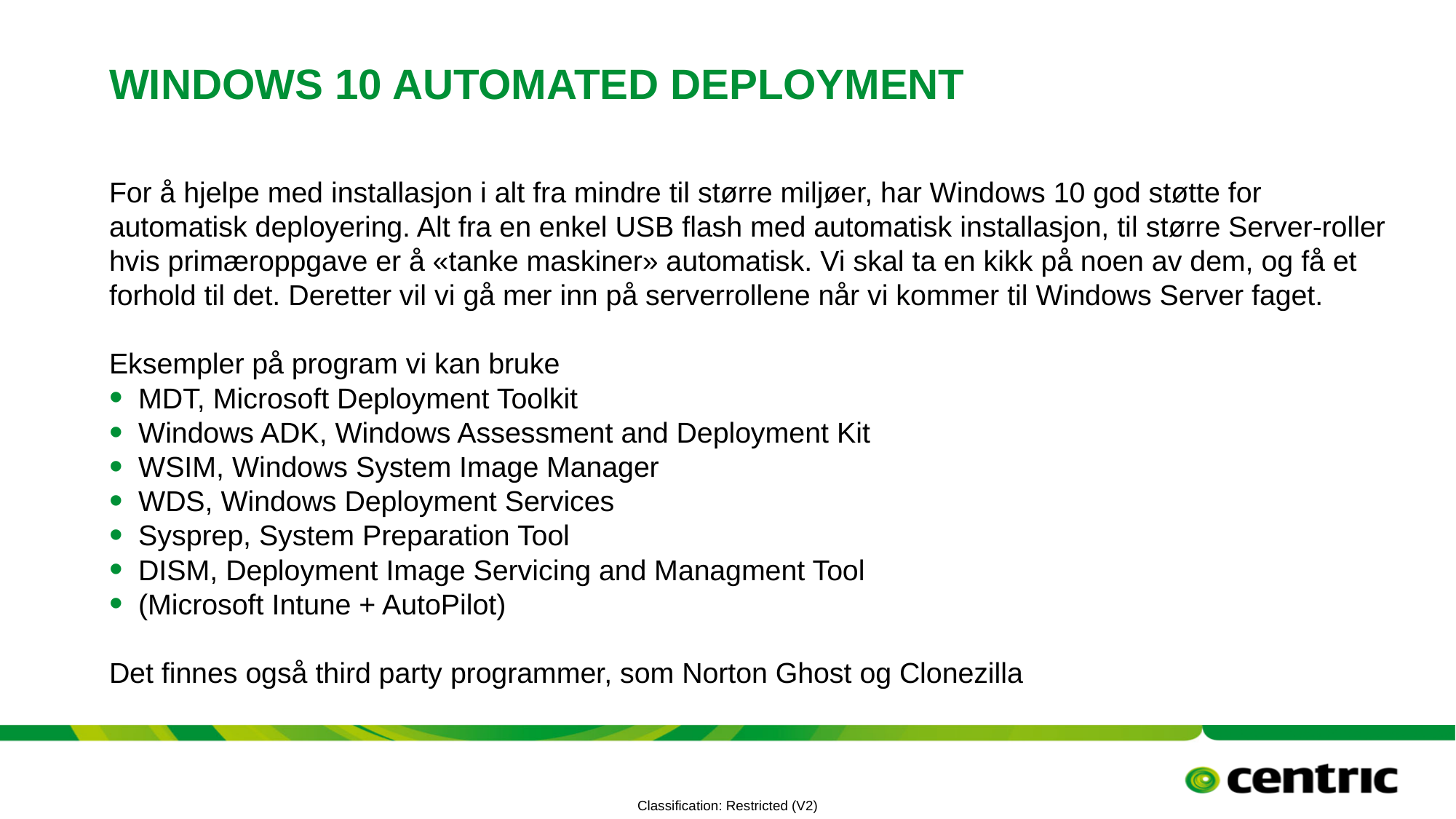

# Windows 10 automated deployment
For å hjelpe med installasjon i alt fra mindre til større miljøer, har Windows 10 god støtte for automatisk deployering. Alt fra en enkel USB flash med automatisk installasjon, til større Server-roller hvis primæroppgave er å «tanke maskiner» automatisk. Vi skal ta en kikk på noen av dem, og få et forhold til det. Deretter vil vi gå mer inn på serverrollene når vi kommer til Windows Server faget.

Eksempler på program vi kan bruke
MDT, Microsoft Deployment Toolkit
Windows ADK, Windows Assessment and Deployment Kit
WSIM, Windows System Image Manager
WDS, Windows Deployment Services
Sysprep, System Preparation Tool
DISM, Deployment Image Servicing and Managment Tool
(Microsoft Intune + AutoPilot)

Det finnes også third party programmer, som Norton Ghost og Clonezilla